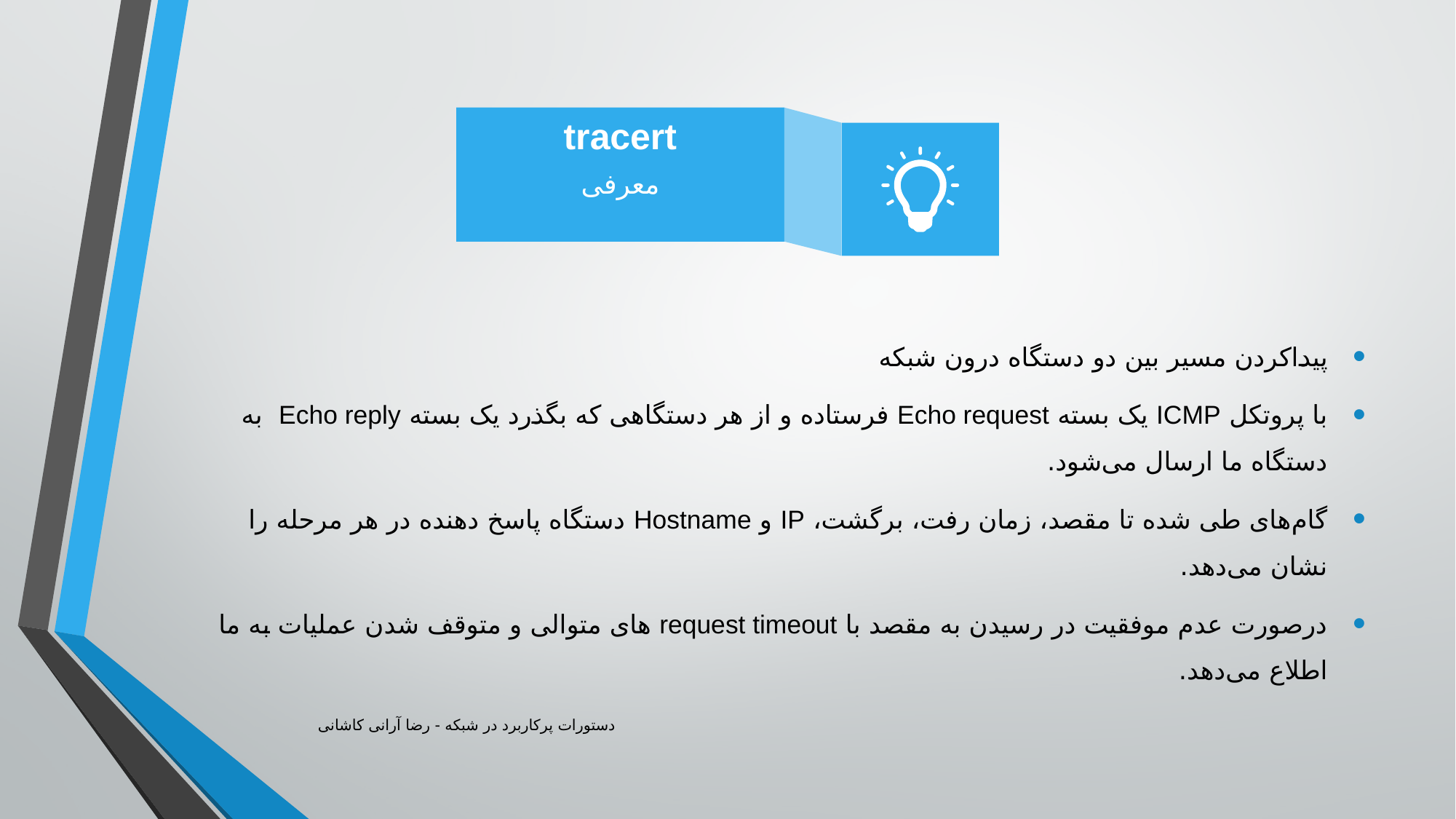

tracert

معرفی
پیداکردن مسیر بین دو دستگاه درون شبکه
با پروتکل ICMP یک بسته Echo request فرستاده و از هر دستگاهی که بگذرد یک بسته Echo reply  به دستگاه ما ارسال می‌شود.
گام‌های طی شده تا مقصد، زمان رفت، برگشت، IP و Hostname دستگاه پاسخ دهنده در هر مرحله را نشان می‌دهد.
درصورت عدم موفقیت در رسیدن به مقصد با request timeout های متوالی و متوقف شدن عملیات به ما اطلاع می‌دهد.
دستورات پرکاربرد در شبکه - رضا آرانی کاشانی